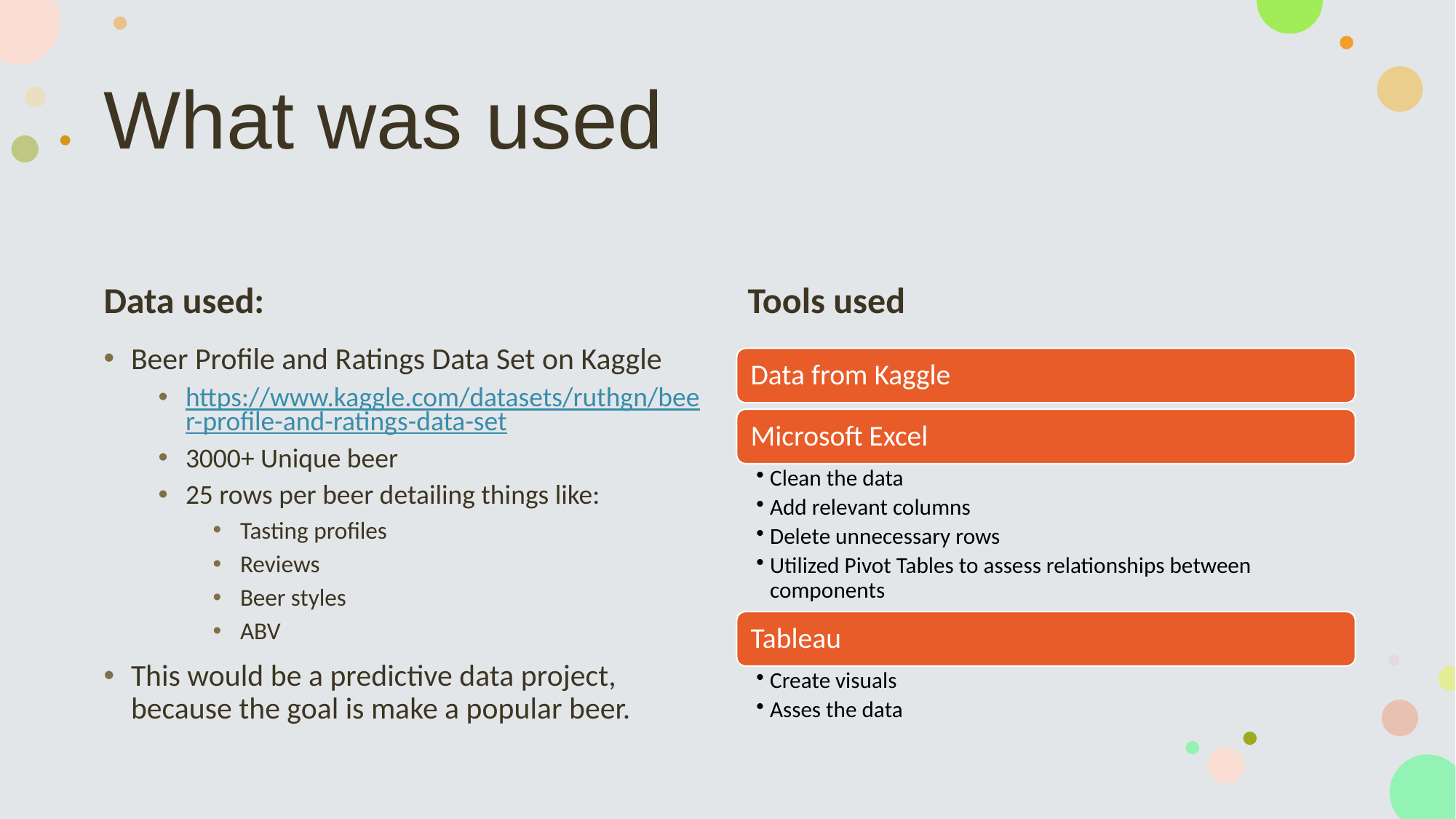

# What was used
Data used:
Tools used
Beer Profile and Ratings Data Set on Kaggle
https://www.kaggle.com/datasets/ruthgn/beer-profile-and-ratings-data-set
3000+ Unique beer
25 rows per beer detailing things like:
Tasting profiles
Reviews
Beer styles
ABV
This would be a predictive data project, because the goal is make a popular beer.
Data from Kaggle
Microsoft Excel
Clean the data
Add relevant columns
Delete unnecessary rows
Utilized Pivot Tables to assess relationships between components
Tableau
Create visuals
Asses the data